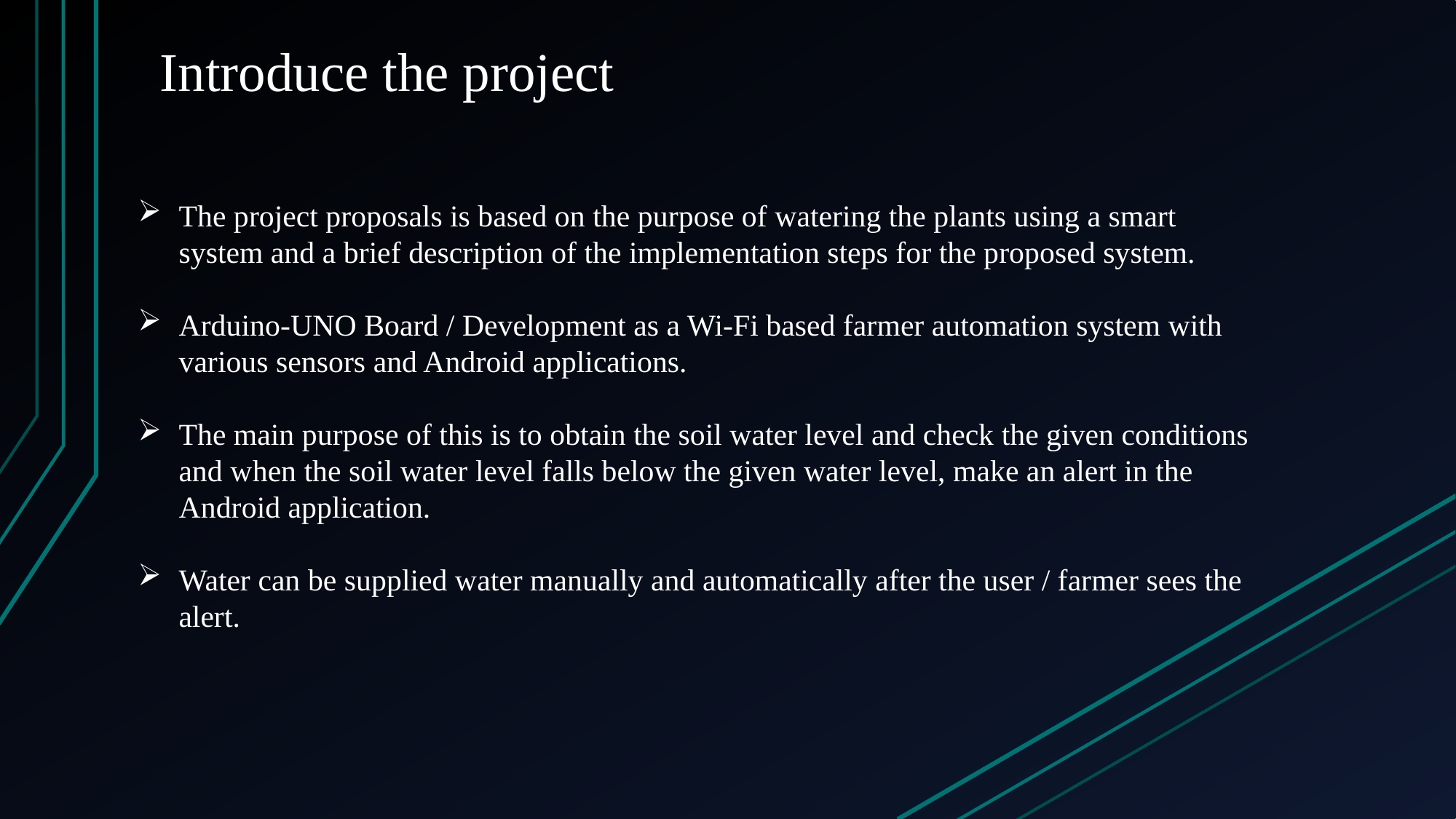

# Introduce the project
The project proposals is based on the purpose of watering the plants using a smart system and a brief description of the implementation steps for the proposed system.

Arduino-UNO Board / Development as a Wi-Fi based farmer automation system with various sensors and Android applications.

The main purpose of this is to obtain the soil water level and check the given conditions and when the soil water level falls below the given water level, make an alert in the Android application.

Water can be supplied water manually and automatically after the user / farmer sees the alert.